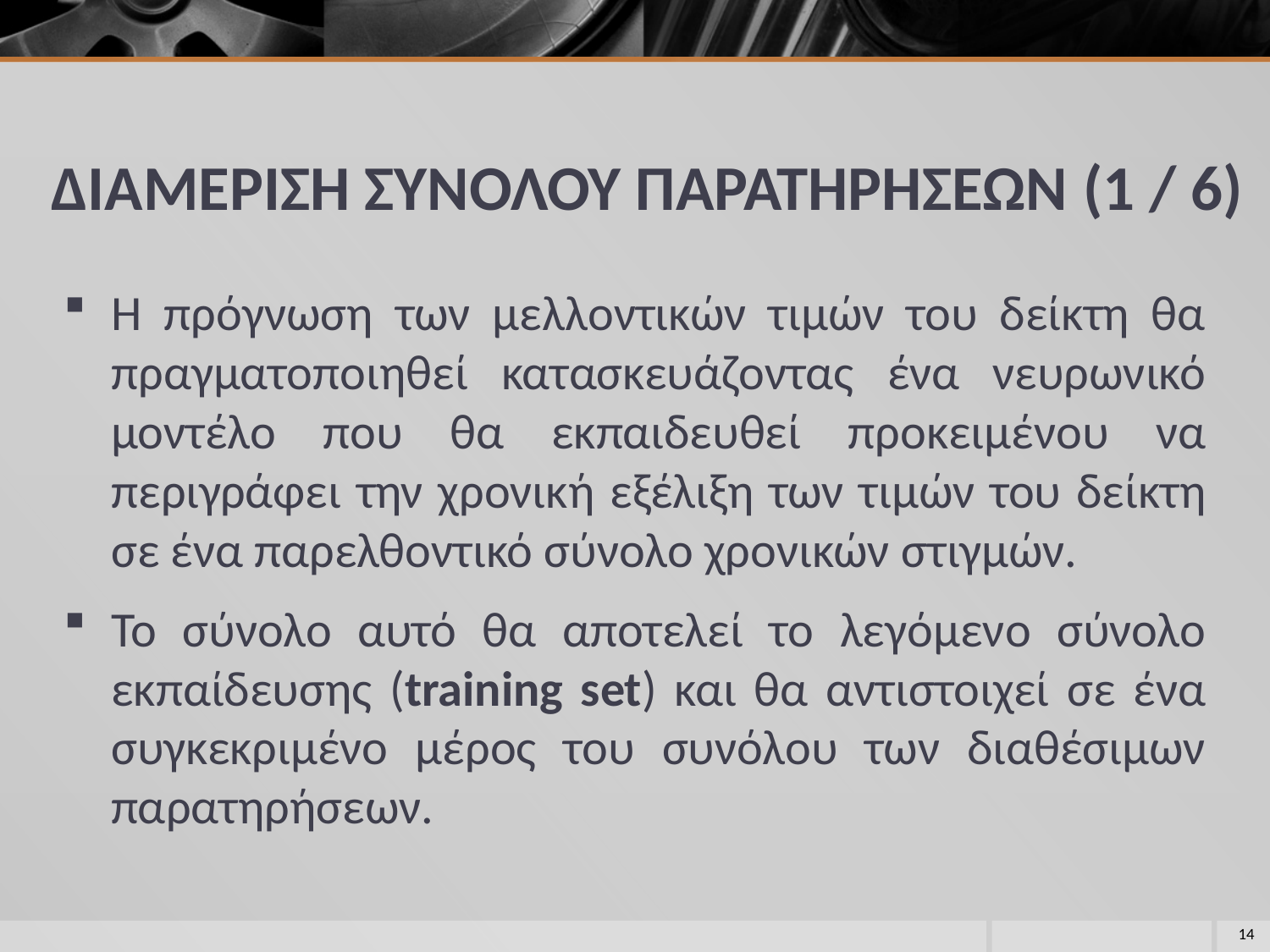

# ΔΙΑΜΕΡΙΣΗ ΣΥΝΟΛΟΥ ΠΑΡΑΤΗΡΗΣΕΩΝ (1 / 6)
Η πρόγνωση των μελλοντικών τιμών του δείκτη θα πραγματοποιηθεί κατασκευάζοντας ένα νευρωνικό μοντέλο που θα εκπαιδευθεί προκειμένου να περιγράφει την χρονική εξέλιξη των τιμών του δείκτη σε ένα παρελθοντικό σύνολο χρονικών στιγμών.
Το σύνολο αυτό θα αποτελεί το λεγόμενο σύνολο εκπαίδευσης (training set) και θα αντιστοιχεί σε ένα συγκεκριμένο μέρος του συνόλου των διαθέσιμων παρατηρήσεων.
14